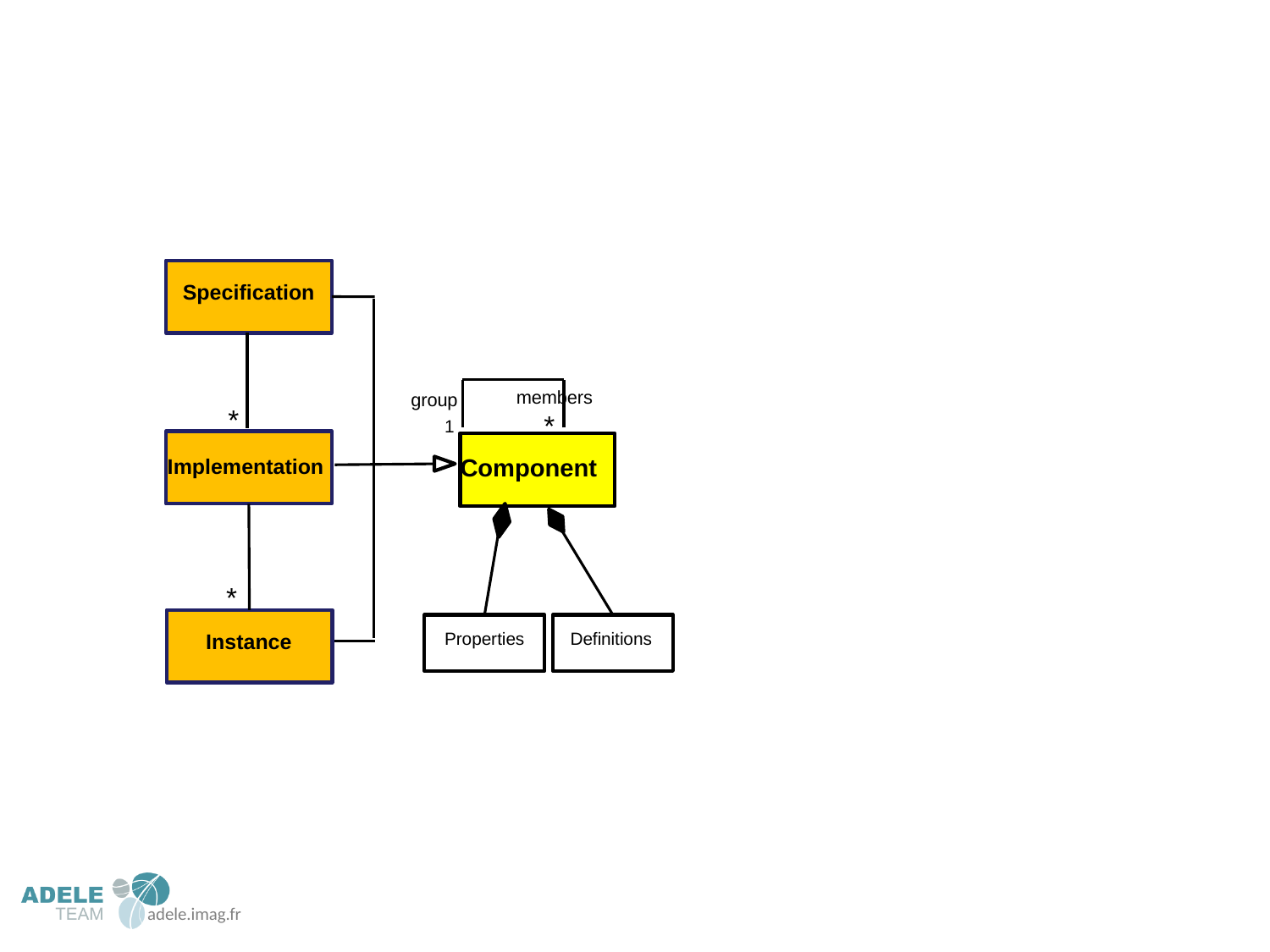

Specification
members
group
*
*
1

Component
Implementation

*

Properties
Definitions
Instance